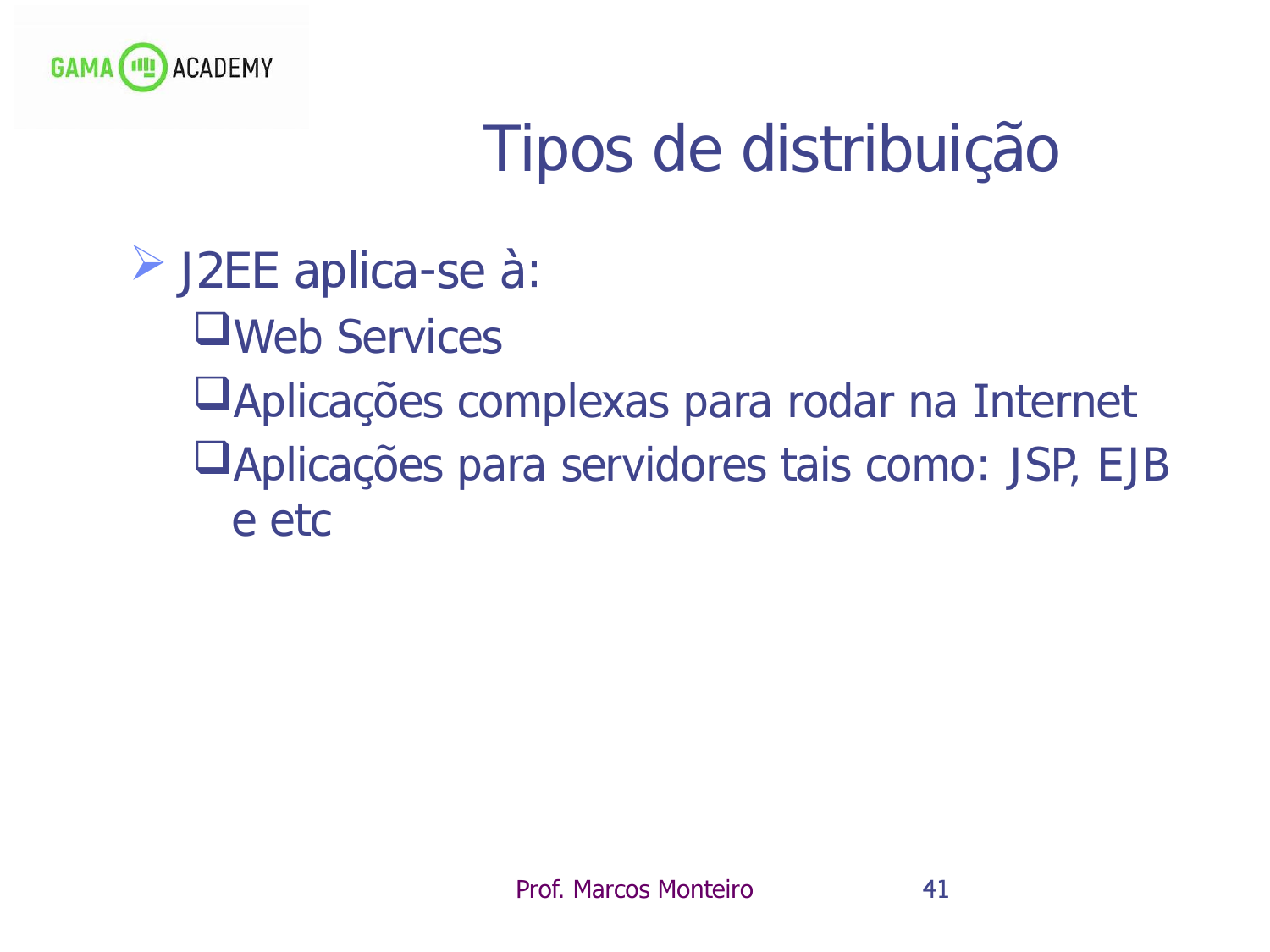

41
# Tipos de distribuição
J2EE aplica-se à:
Web Services
Aplicações complexas para rodar na Internet
Aplicações para servidores tais como: JSP, EJB e etc
Prof. Marcos Monteiro